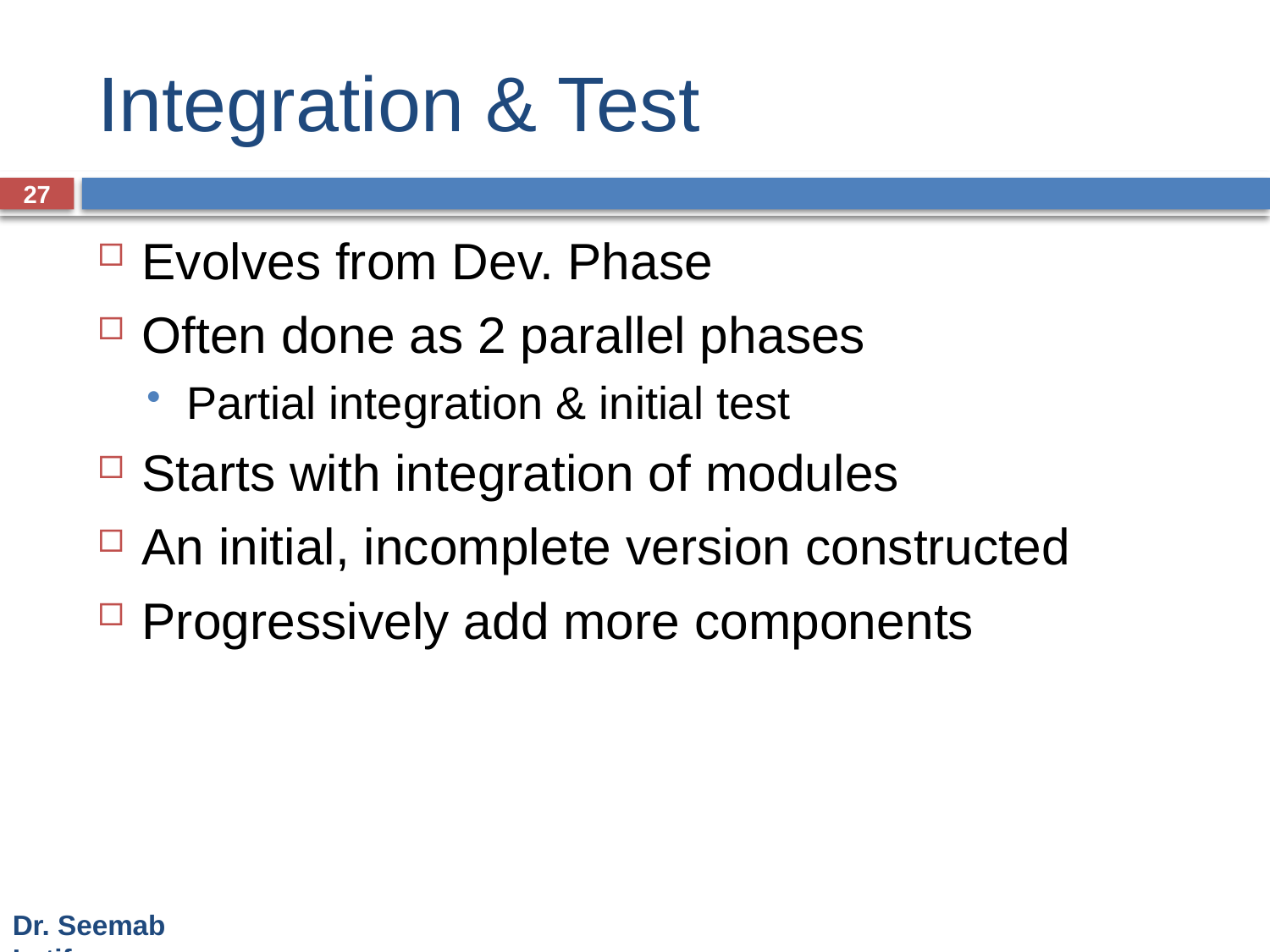

# Integration & Test
27
Evolves from Dev. Phase
Often done as 2 parallel phases
Partial integration & initial test
Starts with integration of modules
An initial, incomplete version constructed
Progressively add more components